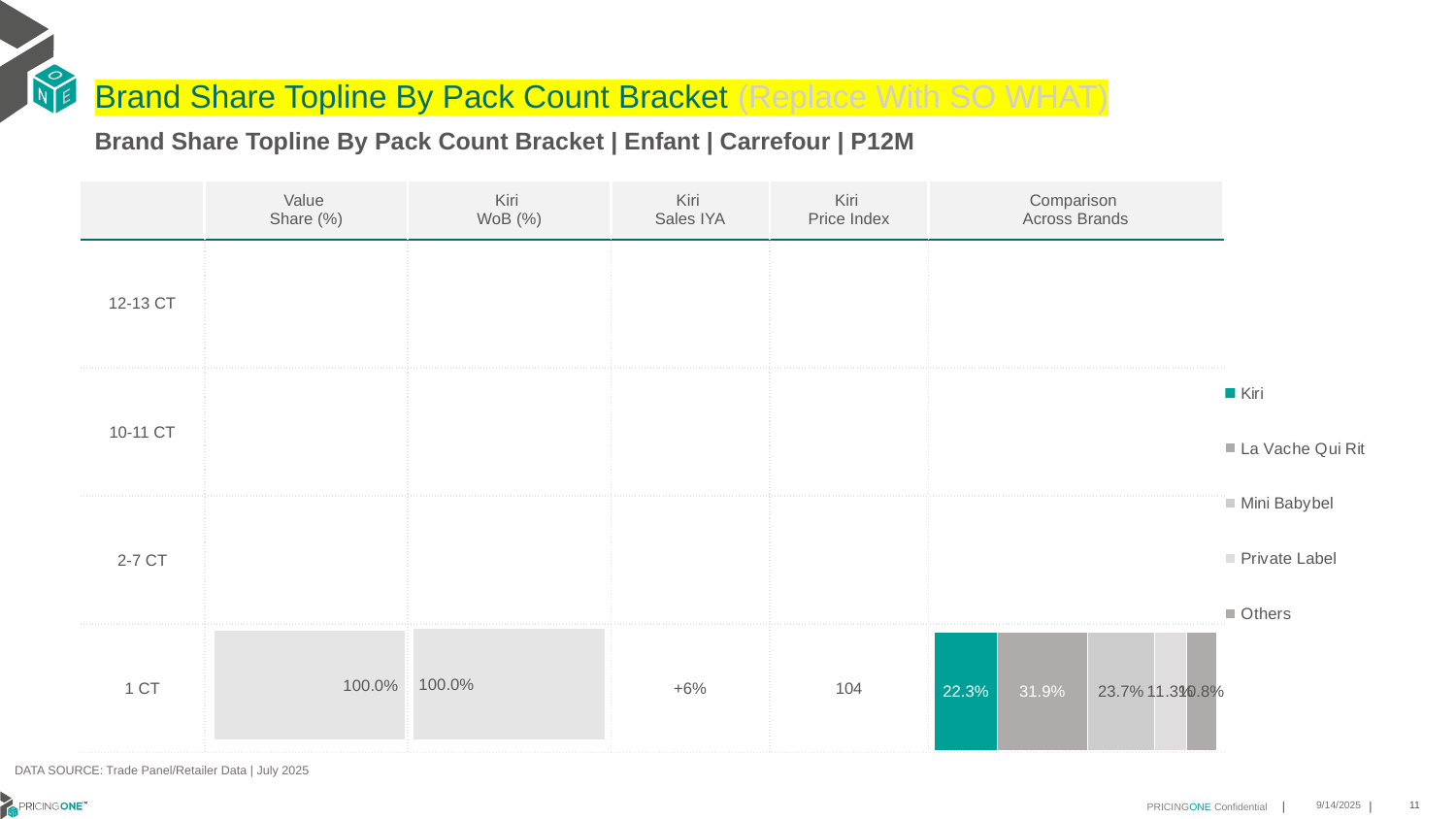

# Brand Share Topline By Pack Count Bracket (Replace With SO WHAT)
Brand Share Topline By Pack Count Bracket | Enfant | Carrefour | P12M
|  | Value Share (%) | Kiri WoB (%) | Kiri Sales IYA | Kiri Price Index | Comparison Across Brands |
| --- | --- | --- | --- | --- | --- |
| 12-13 CT |  |  |  |  |  |
| 10-11 CT |  |  |  |  |  |
| 2-7 CT |  |  |  |  |  |
| 1 CT |  |  | +6% | 104 |  |

### Chart

| Category | Kiri | La Vache Qui Rit | Mini Babybel | Private Label | Others |
|---|---|---|---|---|---|
| 12-13 CT | None | None | None | None | None |
| 10-11 CT | None | None | None | None | None |
| 2-7 CT | None | None | None | None | None |
| 1 CT | 0.22265176642420145 | 0.3194900776830782 | 0.2371278195280579 | 0.11253127286336931 | 0.10819906350129314 |

### Chart

| Category | Value Share |
|---|---|
|  | None |

### Chart

| Category | Brand WoB % |
|---|---|
|  | None |
DATA SOURCE: Trade Panel/Retailer Data | July 2025

9/14/2025
11